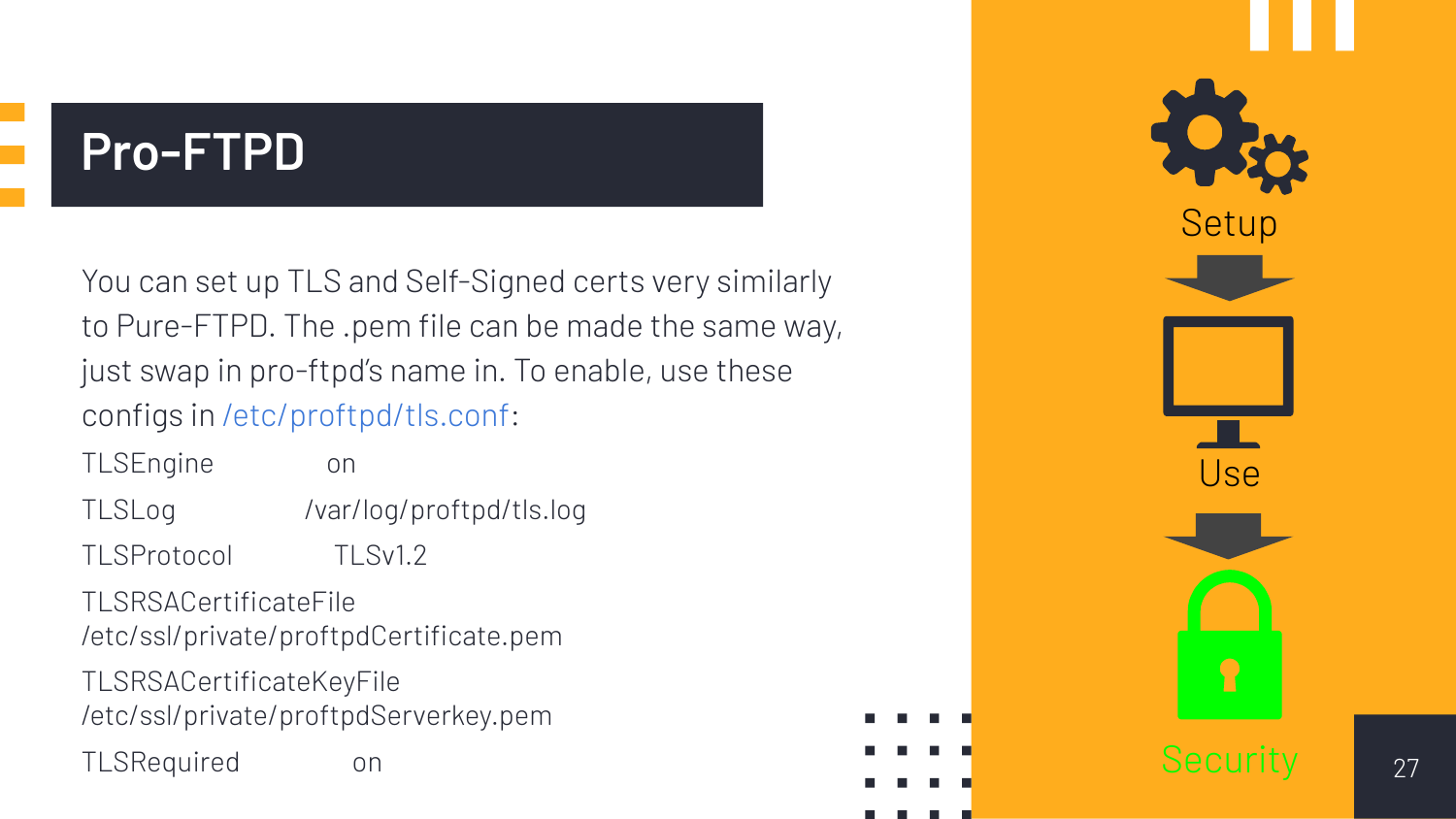

# Pro-FTPD
Setup
You can set up TLS and Self-Signed certs very similarly to Pure-FTPD. The .pem file can be made the same way, just swap in pro-ftpd’s name in. To enable, use these configs in /etc/proftpd/tls.conf:
TLSEngine                    on
TLSLog                       /var/log/proftpd/tls.log
TLSProtocol                  TLSv1.2
TLSRSACertificateFile                /etc/ssl/private/proftpdCertificate.pem
TLSRSACertificateKeyFile             /etc/ssl/private/proftpdServerkey.pem
TLSRequired                    on

Use

27
Security